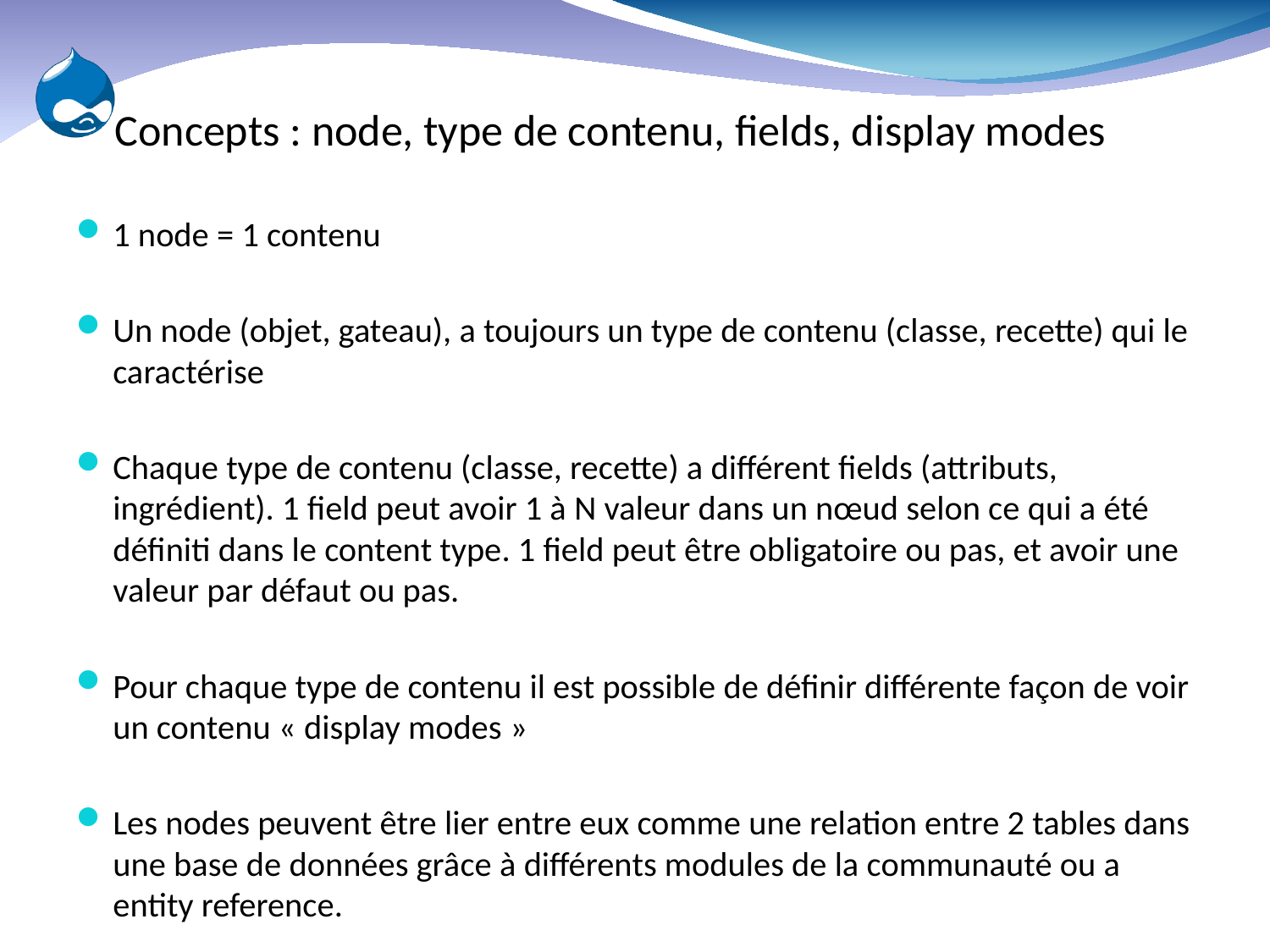

# Concepts : node, type de contenu, fields, display modes
1 node = 1 contenu

Un node (objet, gateau), a toujours un type de contenu (classe, recette) qui le caractérise

Chaque type de contenu (classe, recette) a différent fields (attributs, ingrédient). 1 field peut avoir 1 à N valeur dans un nœud selon ce qui a été définiti dans le content type. 1 field peut être obligatoire ou pas, et avoir une valeur par défaut ou pas.

Pour chaque type de contenu il est possible de définir différente façon de voir un contenu « display modes »

Les nodes peuvent être lier entre eux comme une relation entre 2 tables dans une base de données grâce à différents modules de la communauté ou a entity reference.